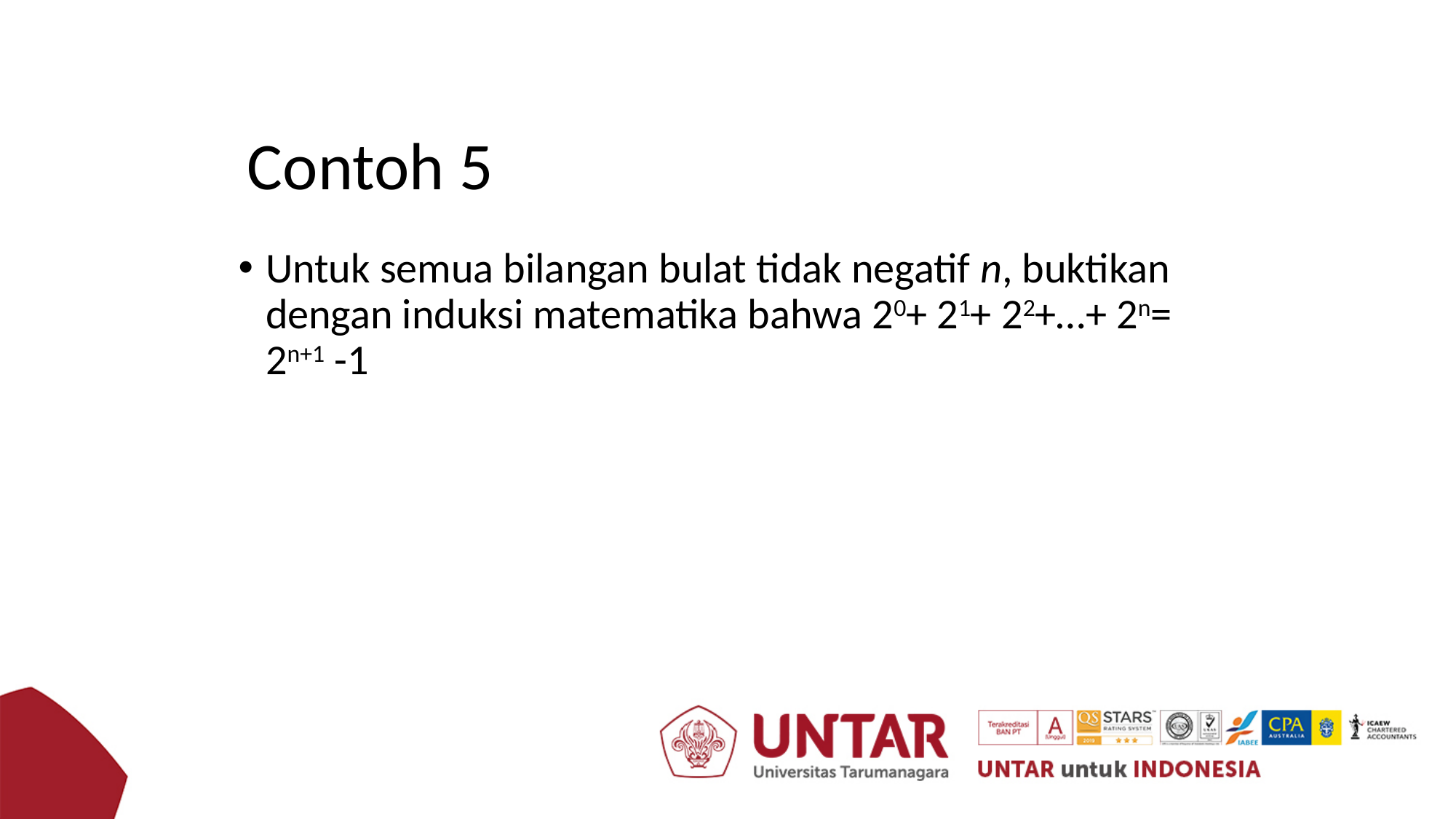

# Contoh 5
Untuk semua bilangan bulat tidak negatif n, buktikan dengan induksi matematika bahwa 20+ 21+ 22+…+ 2n= 2n+1 -1